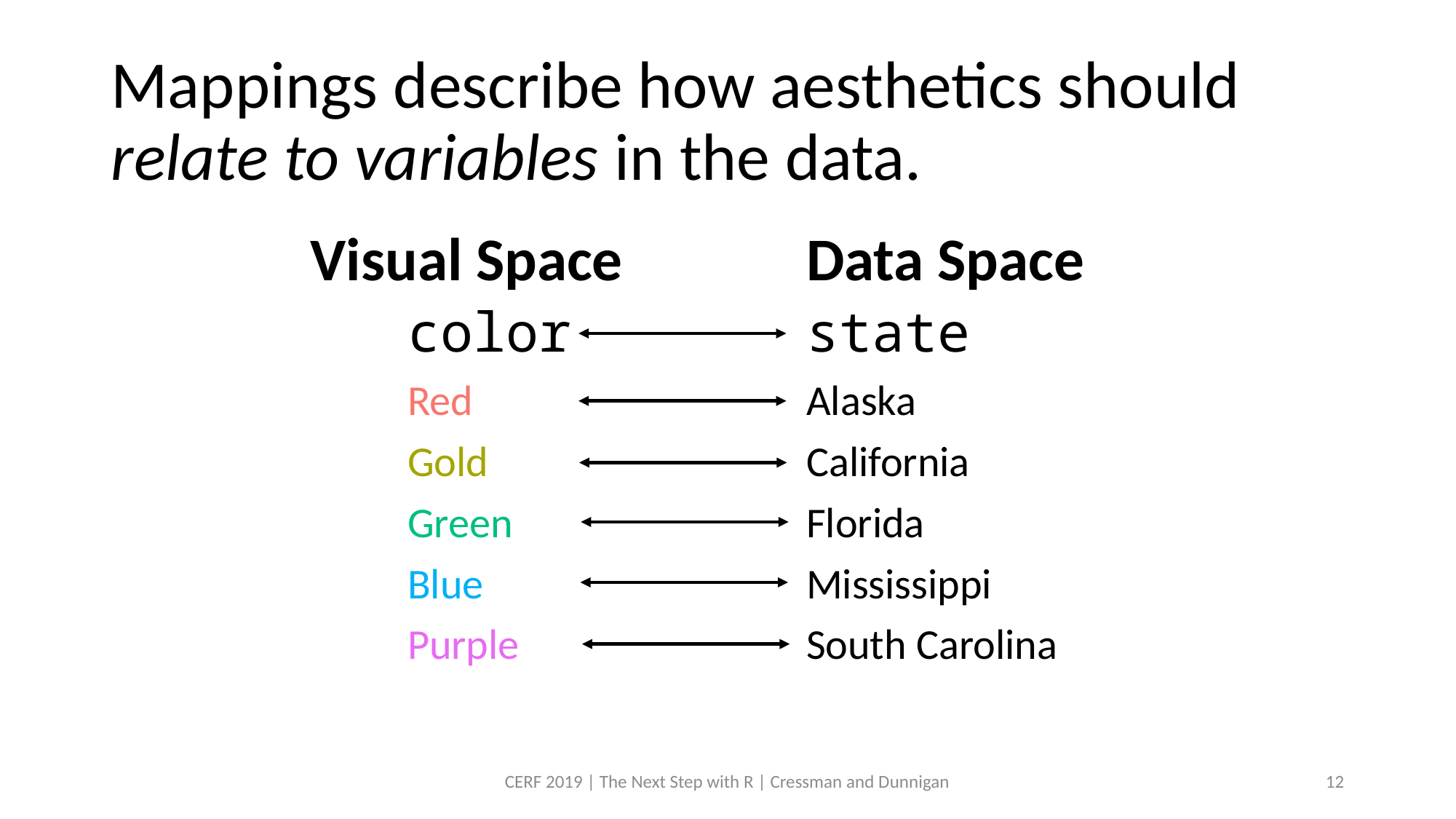

# Mappings describe how aesthetics should relate to variables in the data.
Visual Space
Data Space
color
Red
Gold
Green
Blue
Purple

state
Alaska
California
Florida
Mississippi
South Carolina

CERF 2019 | The Next Step with R | Cressman and Dunnigan
12